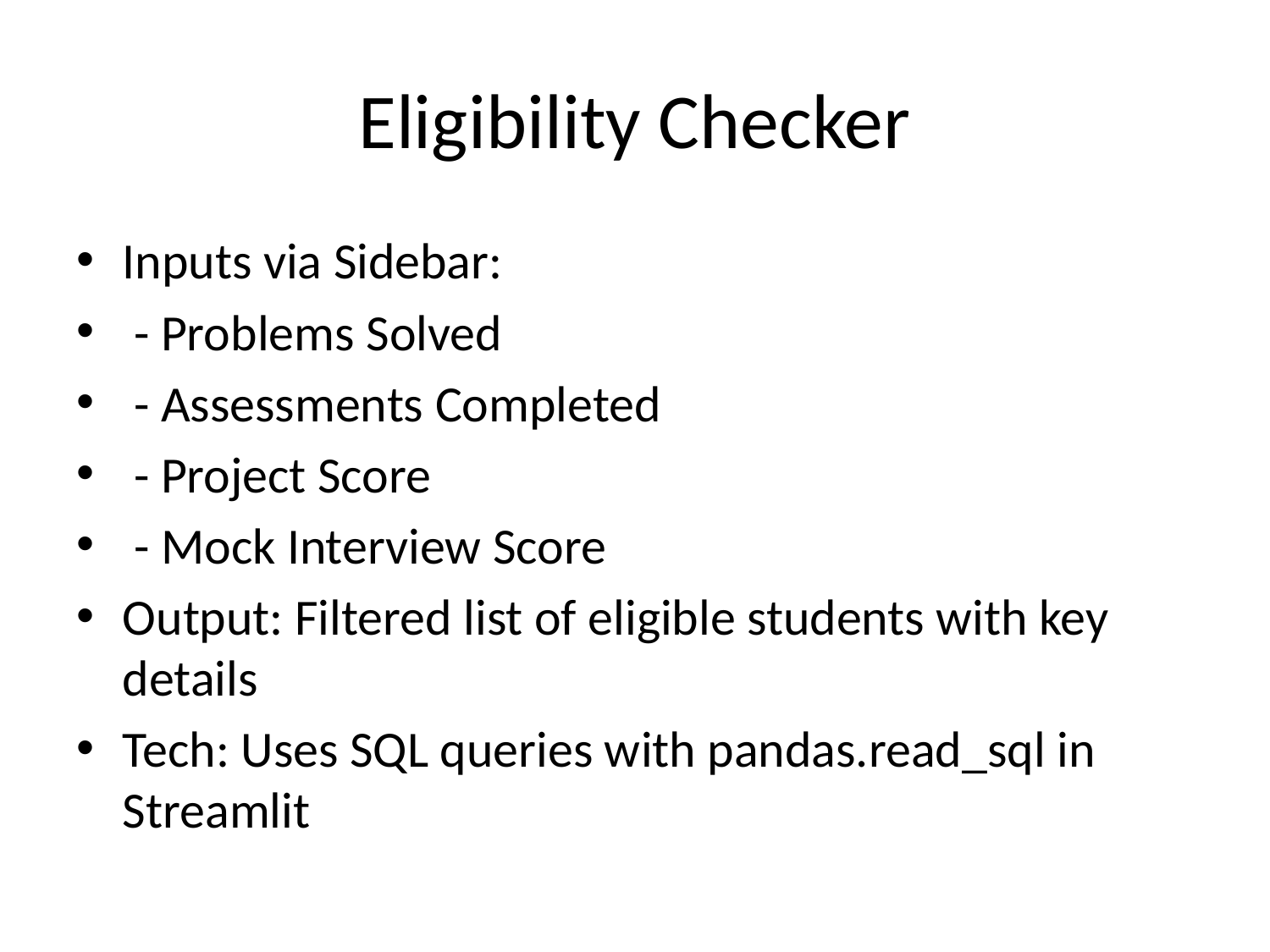

# Eligibility Checker
Inputs via Sidebar:
 - Problems Solved
 - Assessments Completed
 - Project Score
 - Mock Interview Score
Output: Filtered list of eligible students with key details
Tech: Uses SQL queries with pandas.read_sql in Streamlit